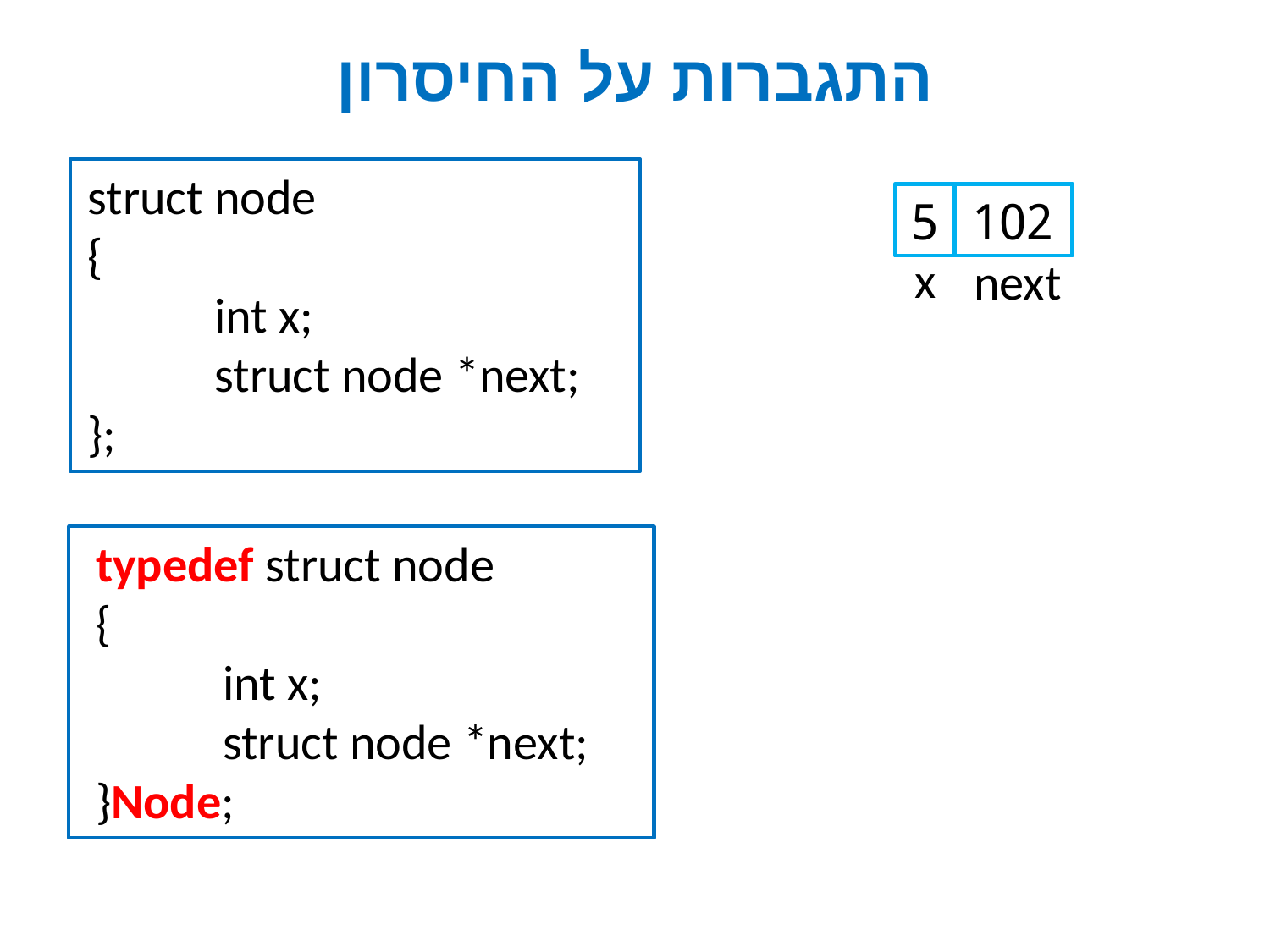

# התגברות על החיסרון
struct node
{
	int x;
	struct node *next;
};

5
102
x
next

typedef struct node
{
	int x;
	struct node *next;
}Node;